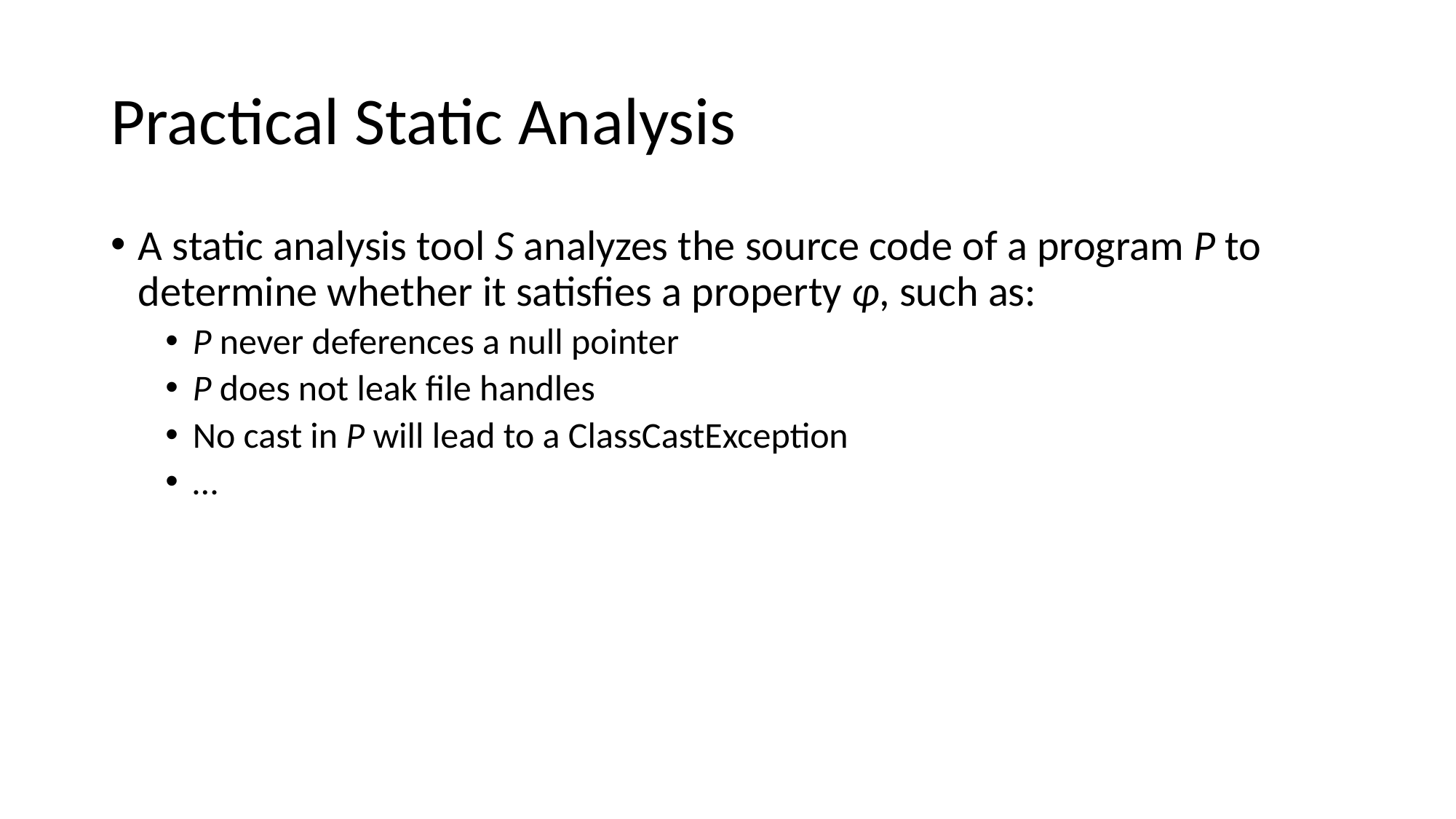

# Practical Static Analysis
A static analysis tool S analyzes the source code of a program P to determine whether it satisfies a property φ, such as:
P never deferences a null pointer
P does not leak file handles
No cast in P will lead to a ClassCastException
…